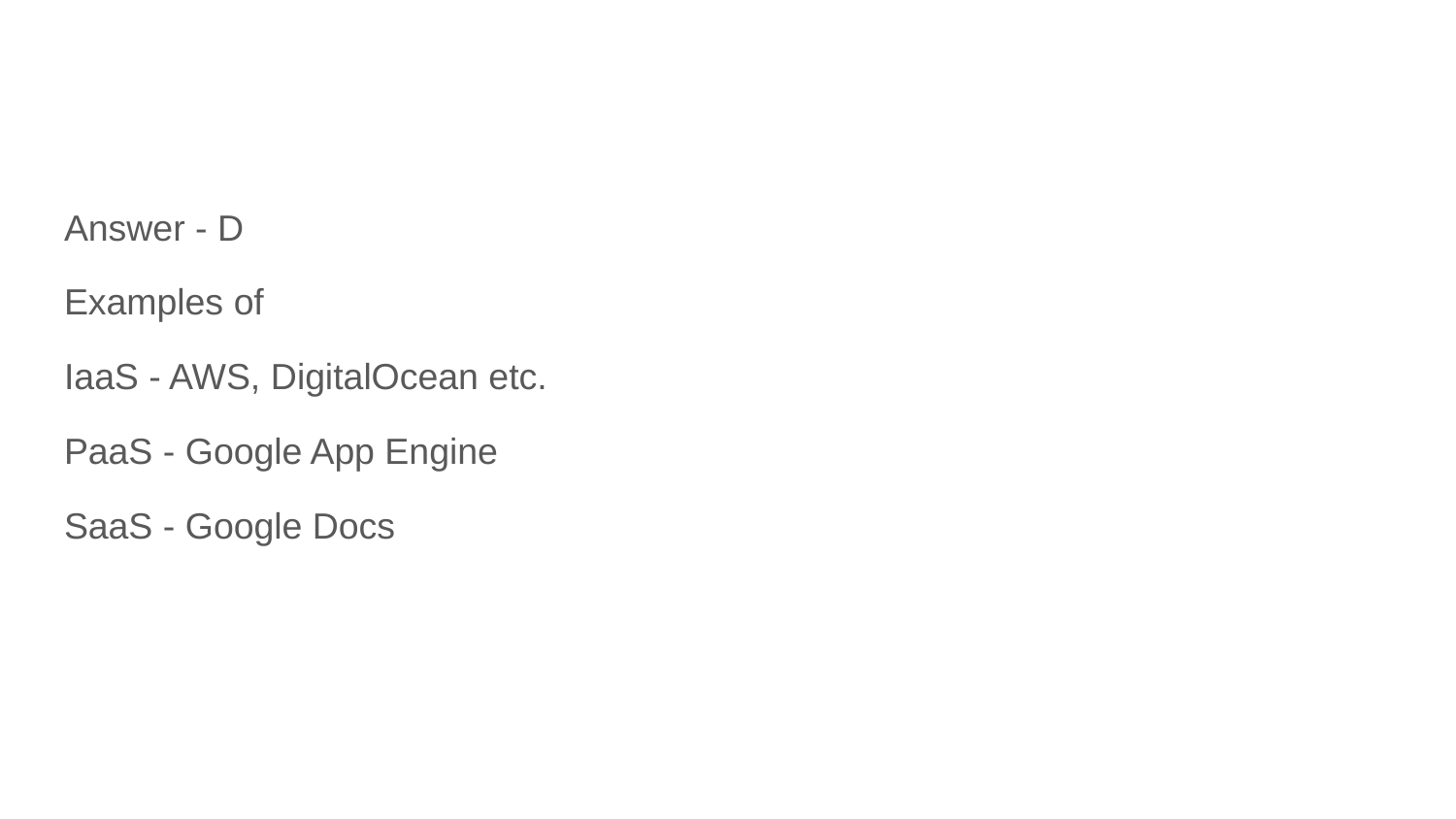

#
Answer - D
Examples of
IaaS - AWS, DigitalOcean etc.
PaaS - Google App Engine
SaaS - Google Docs